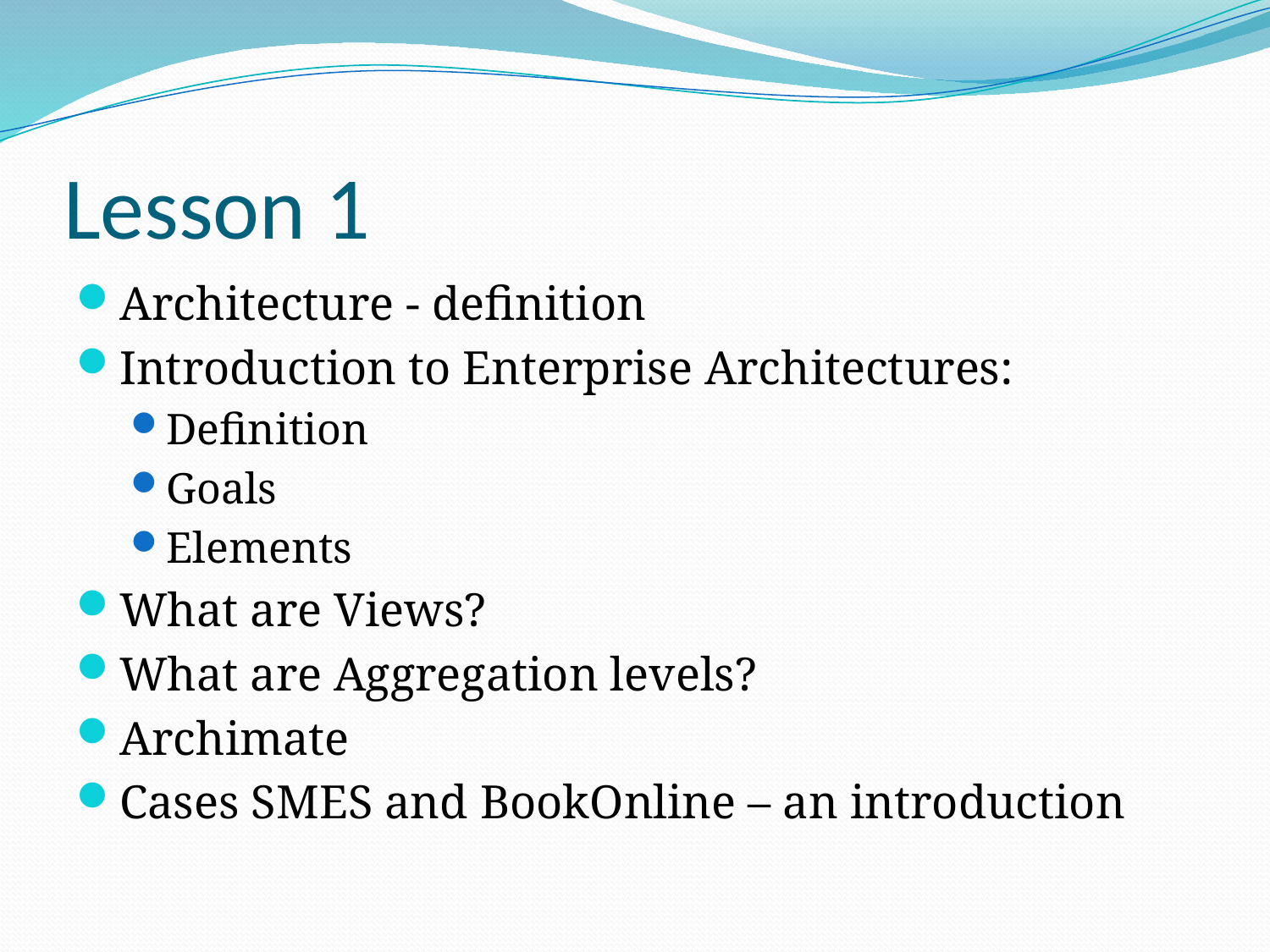

# Lesson 1
Architecture - definition
Introduction to Enterprise Architectures:
Definition
Goals
Elements
What are Views?
What are Aggregation levels?
Archimate
Cases SMES and BookOnline – an introduction